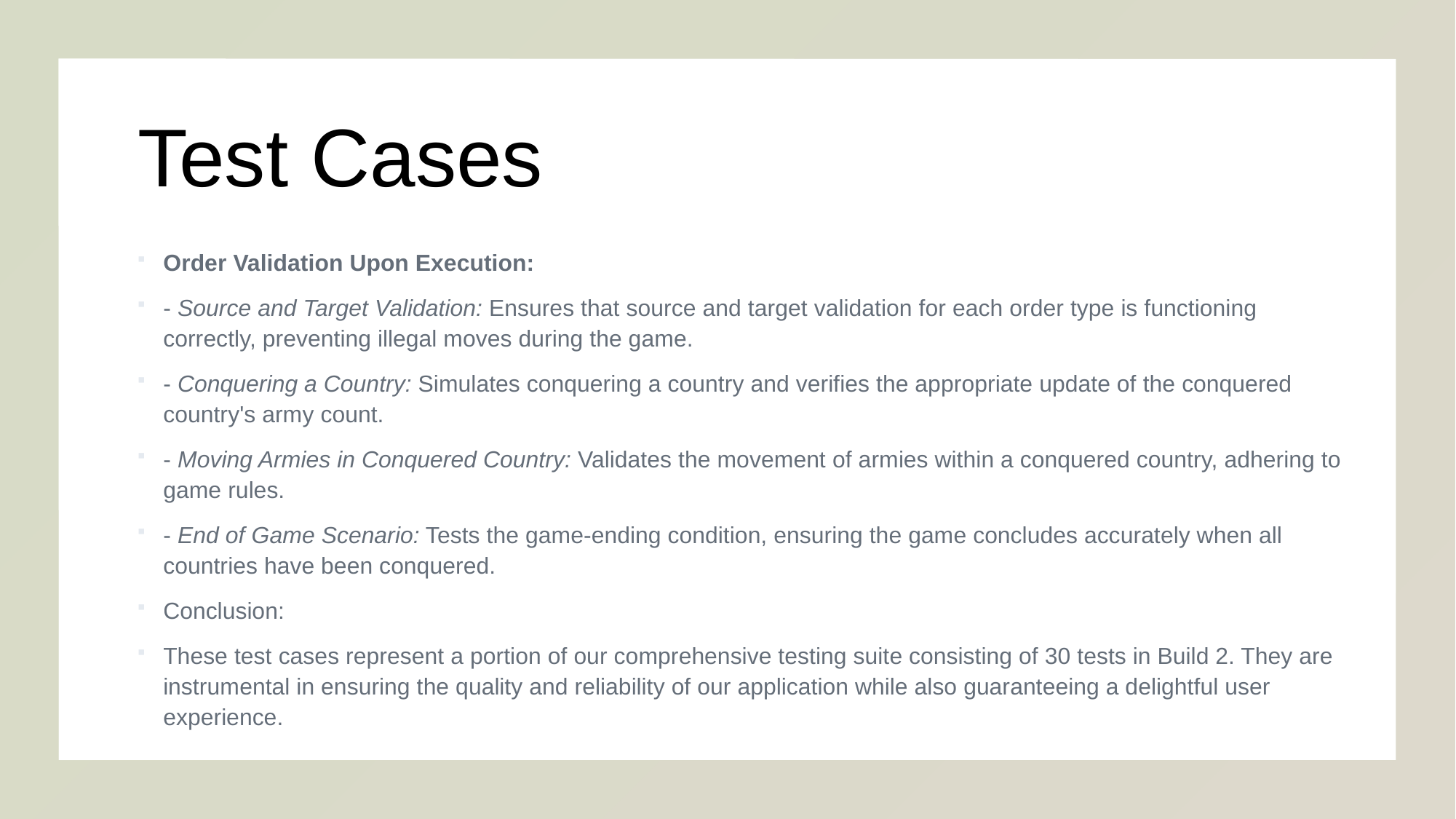

# Test Cases
Order Validation Upon Execution:
- Source and Target Validation: Ensures that source and target validation for each order type is functioning correctly, preventing illegal moves during the game.
- Conquering a Country: Simulates conquering a country and verifies the appropriate update of the conquered country's army count.
- Moving Armies in Conquered Country: Validates the movement of armies within a conquered country, adhering to game rules.
- End of Game Scenario: Tests the game-ending condition, ensuring the game concludes accurately when all countries have been conquered.
Conclusion:
These test cases represent a portion of our comprehensive testing suite consisting of 30 tests in Build 2. They are instrumental in ensuring the quality and reliability of our application while also guaranteeing a delightful user experience.